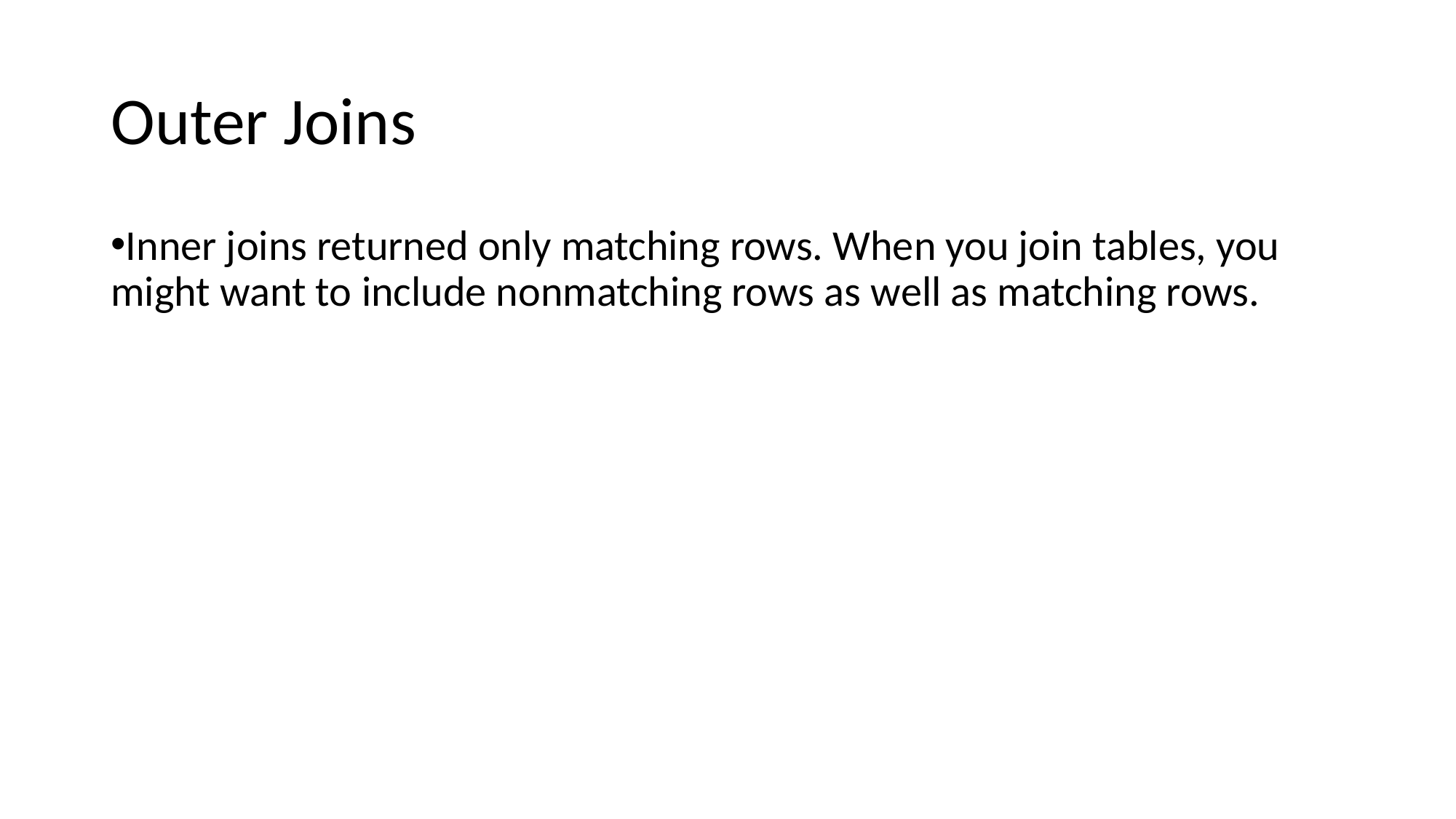

# Outer Joins
Inner joins returned only matching rows. When you join tables, you might want to include nonmatching rows as well as matching rows.